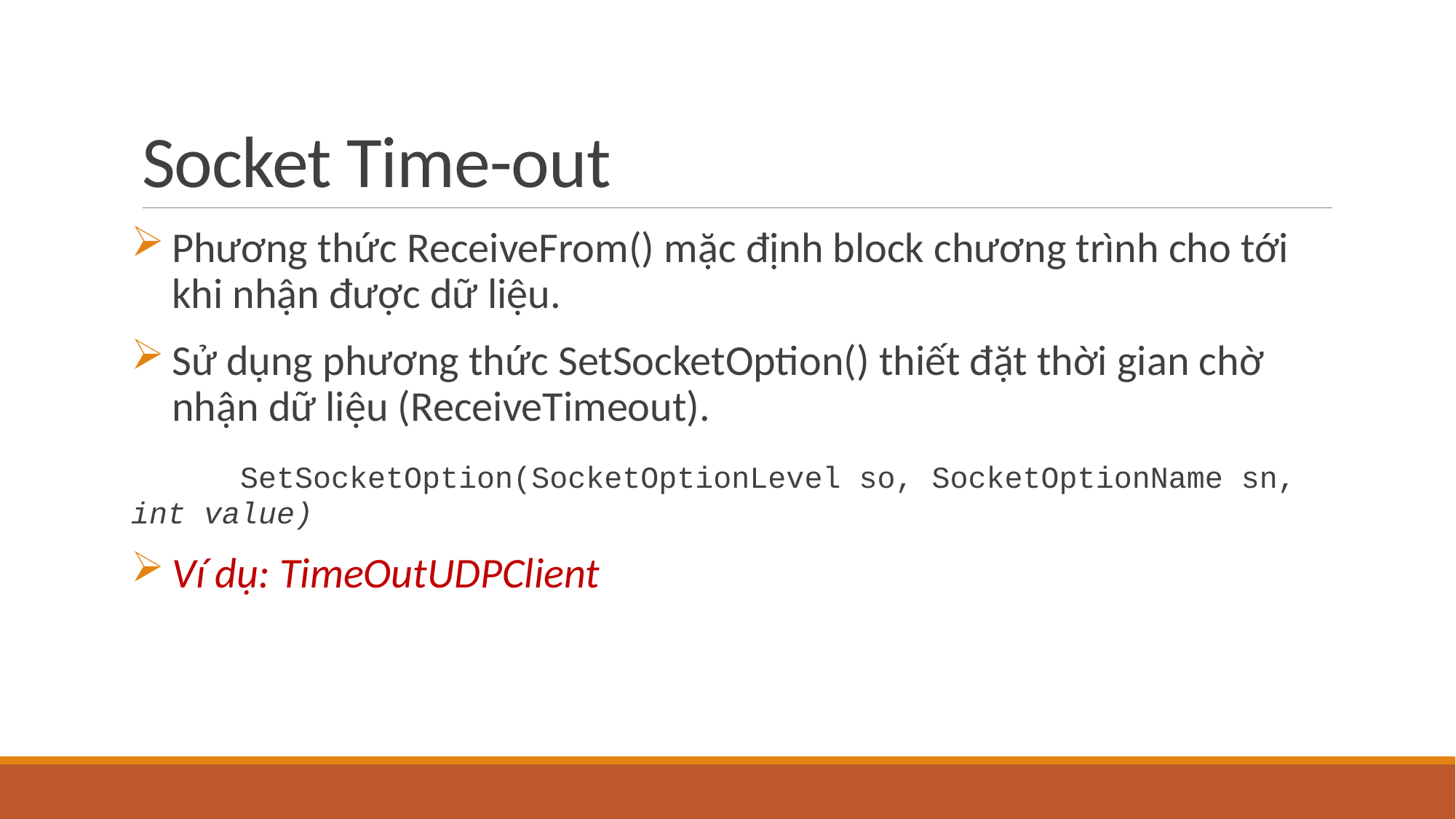

# Socket Time-out
Phương thức ReceiveFrom() mặc định block chương trình cho tới khi nhận được dữ liệu.
Sử dụng phương thức SetSocketOption() thiết đặt thời gian chờ nhận dữ liệu (ReceiveTimeout).
	SetSocketOption(SocketOptionLevel so, SocketOptionName sn, int value)
Ví dụ: TimeOutUDPClient